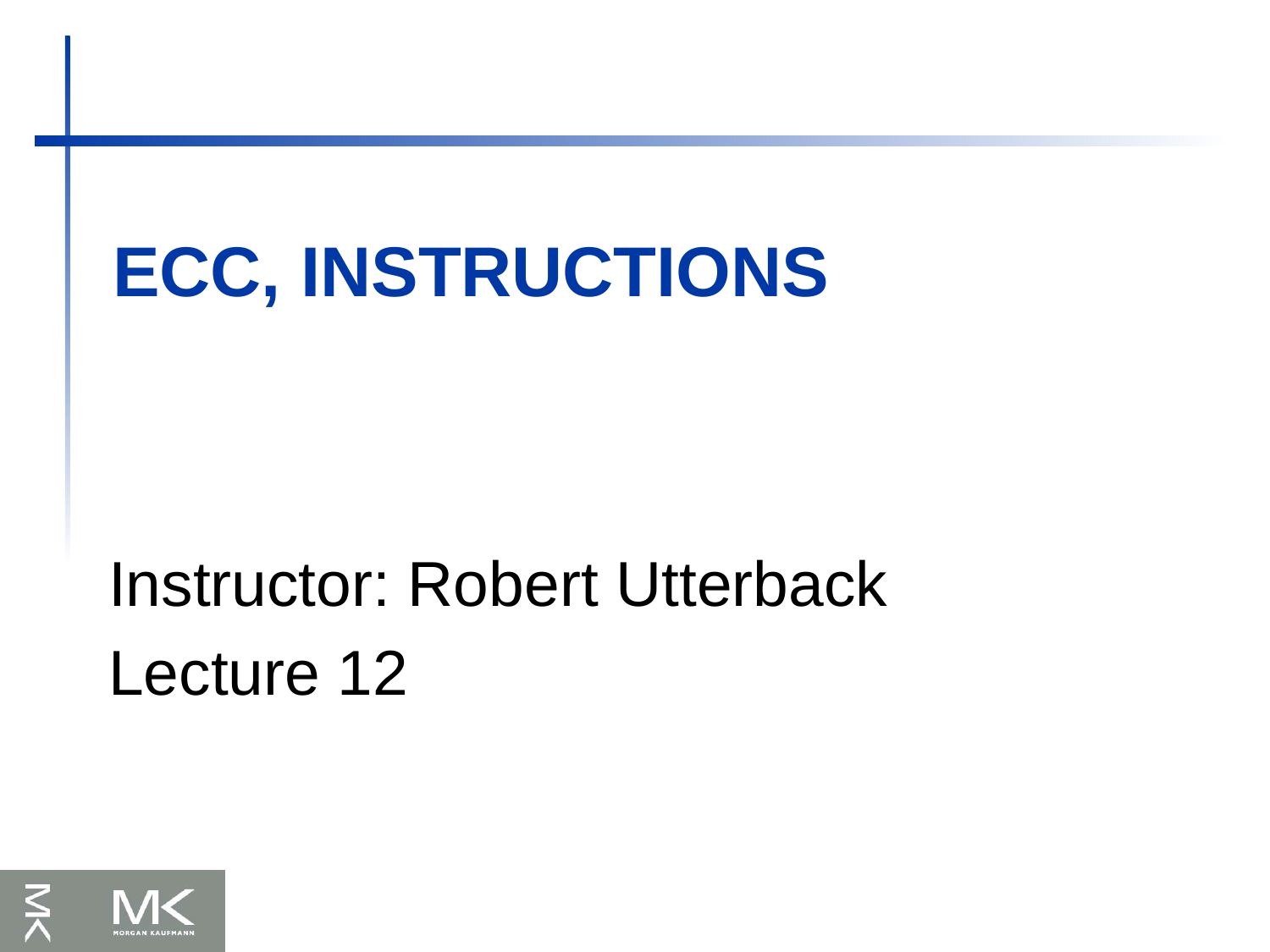

# ECC, Instructions
Instructor: Robert Utterback
Lecture 12